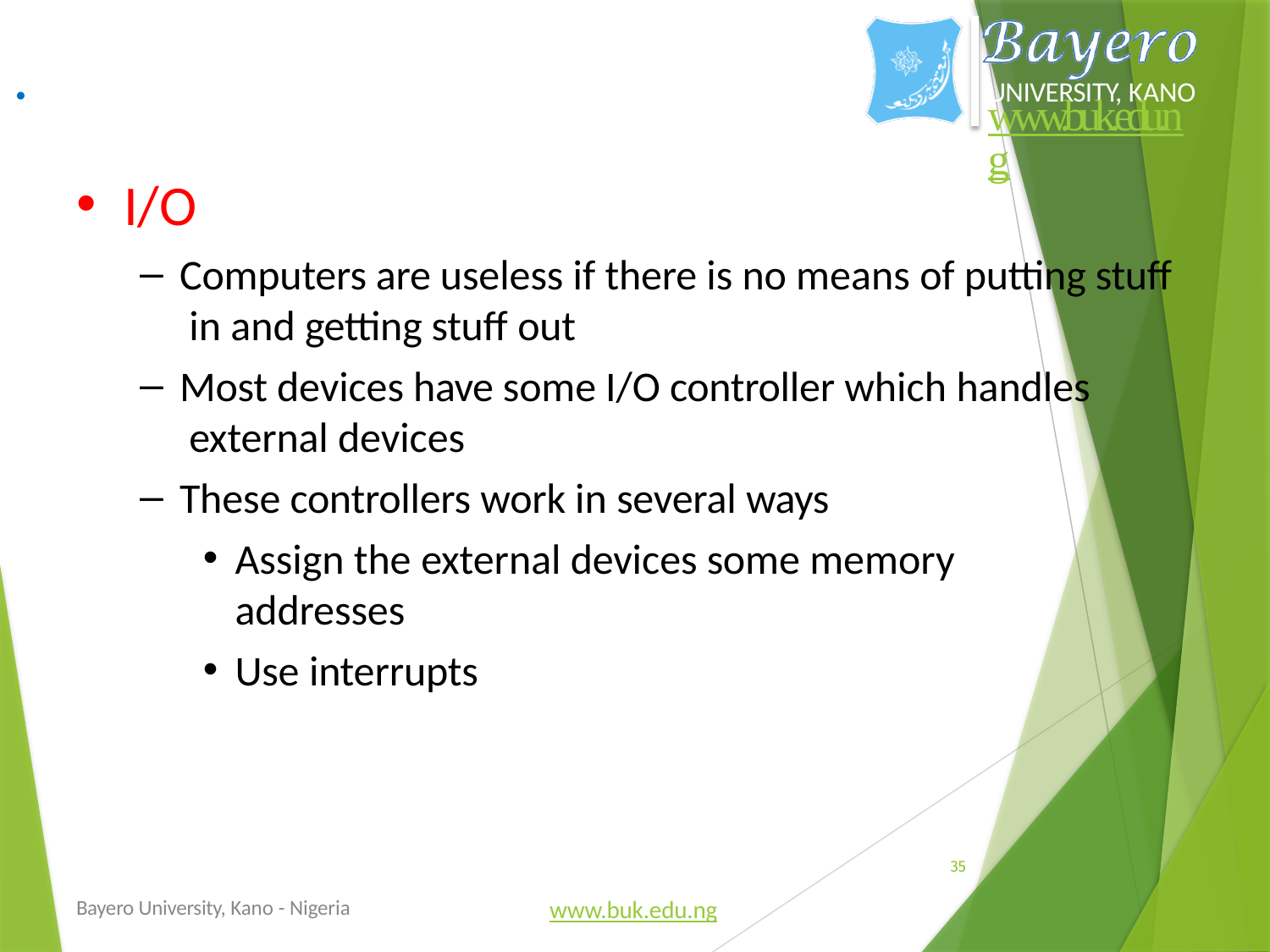

.
UNIVERSITY, KANO
www.buk.edu.ng
I/O
Computers are useless if there is no means of putting stuff  in and getting stuff out
Most devices have some I/O controller which handles  external devices
These controllers work in several ways
Assign the external devices some memory addresses
Use interrupts
35
Bayero University, Kano - Nigeria
www.buk.edu.ng